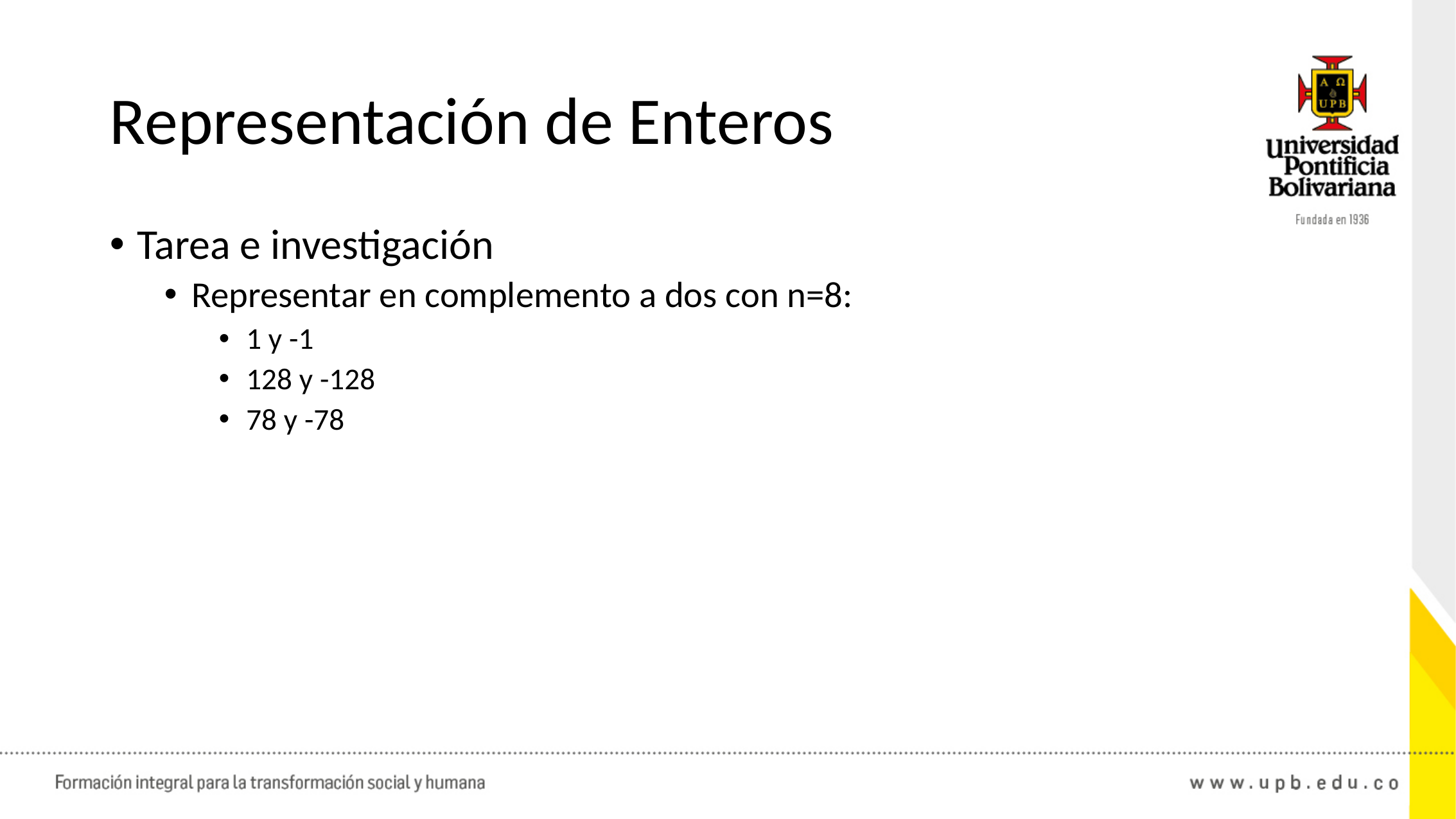

# Representación de Enteros
Tarea e investigación
Representar en complemento a dos con n=8:
1 y -1
128 y -128
78 y -78